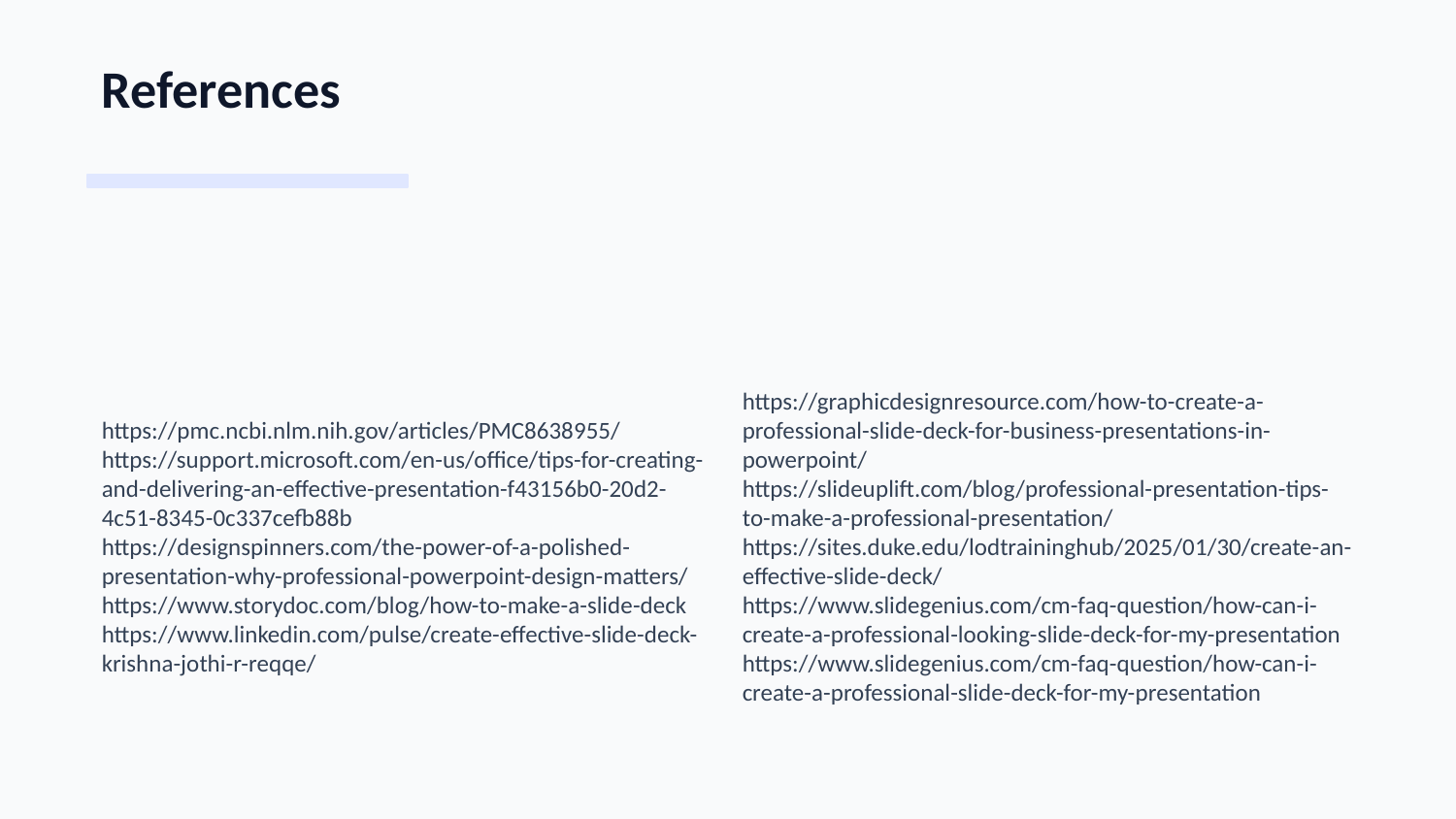

References

https://pmc.ncbi.nlm.nih.gov/articles/PMC8638955/
https://support.microsoft.com/en-us/office/tips-for-creating-and-delivering-an-effective-presentation-f43156b0-20d2-4c51-8345-0c337cefb88b
https://designspinners.com/the-power-of-a-polished-presentation-why-professional-powerpoint-design-matters/
https://www.storydoc.com/blog/how-to-make-a-slide-deck
https://www.linkedin.com/pulse/create-effective-slide-deck-krishna-jothi-r-reqqe/
https://graphicdesignresource.com/how-to-create-a-professional-slide-deck-for-business-presentations-in-powerpoint/
https://slideuplift.com/blog/professional-presentation-tips-to-make-a-professional-presentation/
https://sites.duke.edu/lodtraininghub/2025/01/30/create-an-effective-slide-deck/
https://www.slidegenius.com/cm-faq-question/how-can-i-create-a-professional-looking-slide-deck-for-my-presentation
https://www.slidegenius.com/cm-faq-question/how-can-i-create-a-professional-slide-deck-for-my-presentation